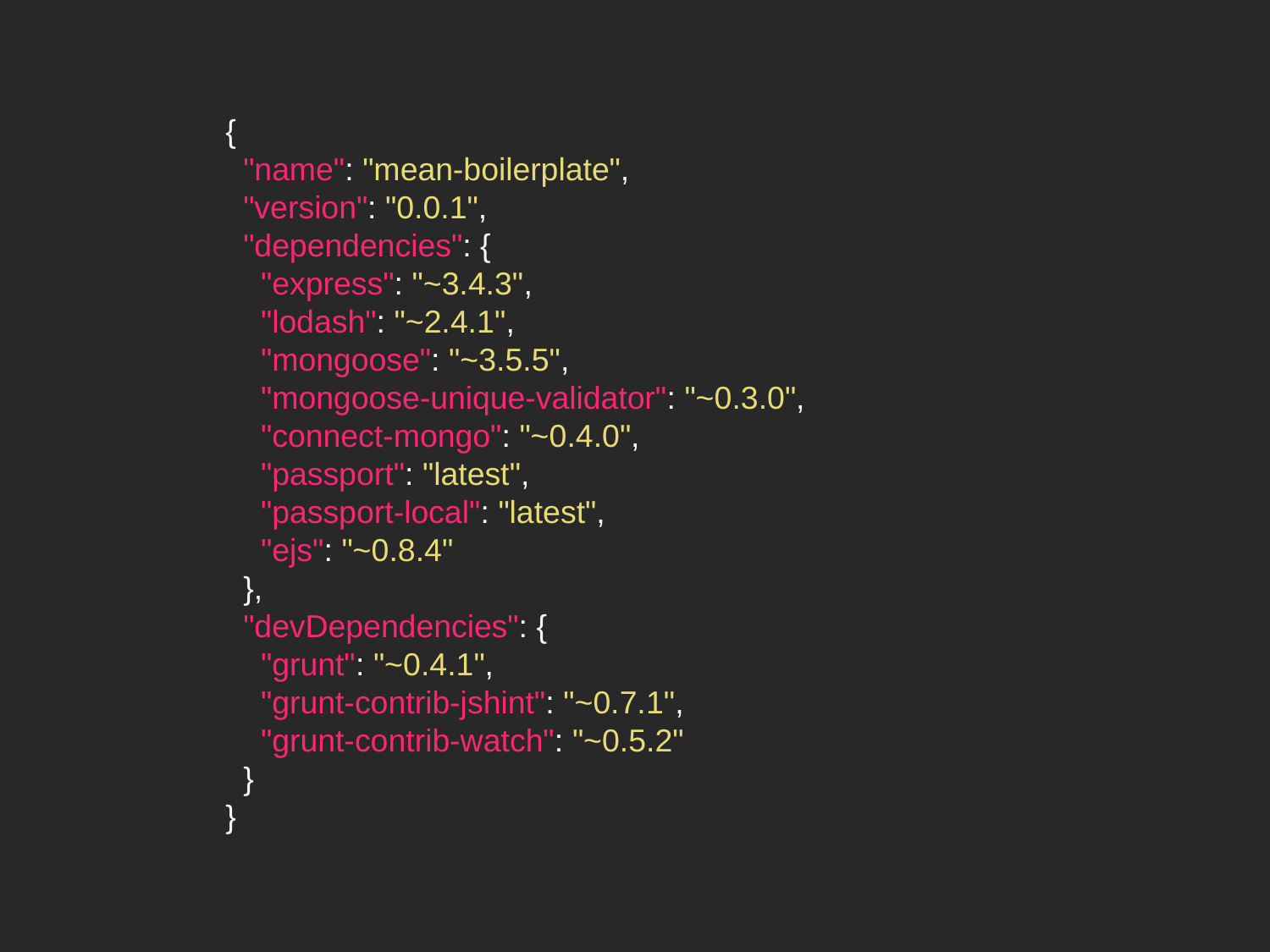

{
  "name": "mean-boilerplate",
  "version": "0.0.1",
  "dependencies": {
    "express": "~3.4.3",
    "lodash": "~2.4.1",
    "mongoose": "~3.5.5",
    "mongoose-unique-validator": "~0.3.0",
    "connect-mongo": "~0.4.0",
    "passport": "latest",
    "passport-local": "latest",
    "ejs": "~0.8.4"
  },
  "devDependencies": {
    "grunt": "~0.4.1",
    "grunt-contrib-jshint": "~0.7.1",
    "grunt-contrib-watch": "~0.5.2"
  }
}